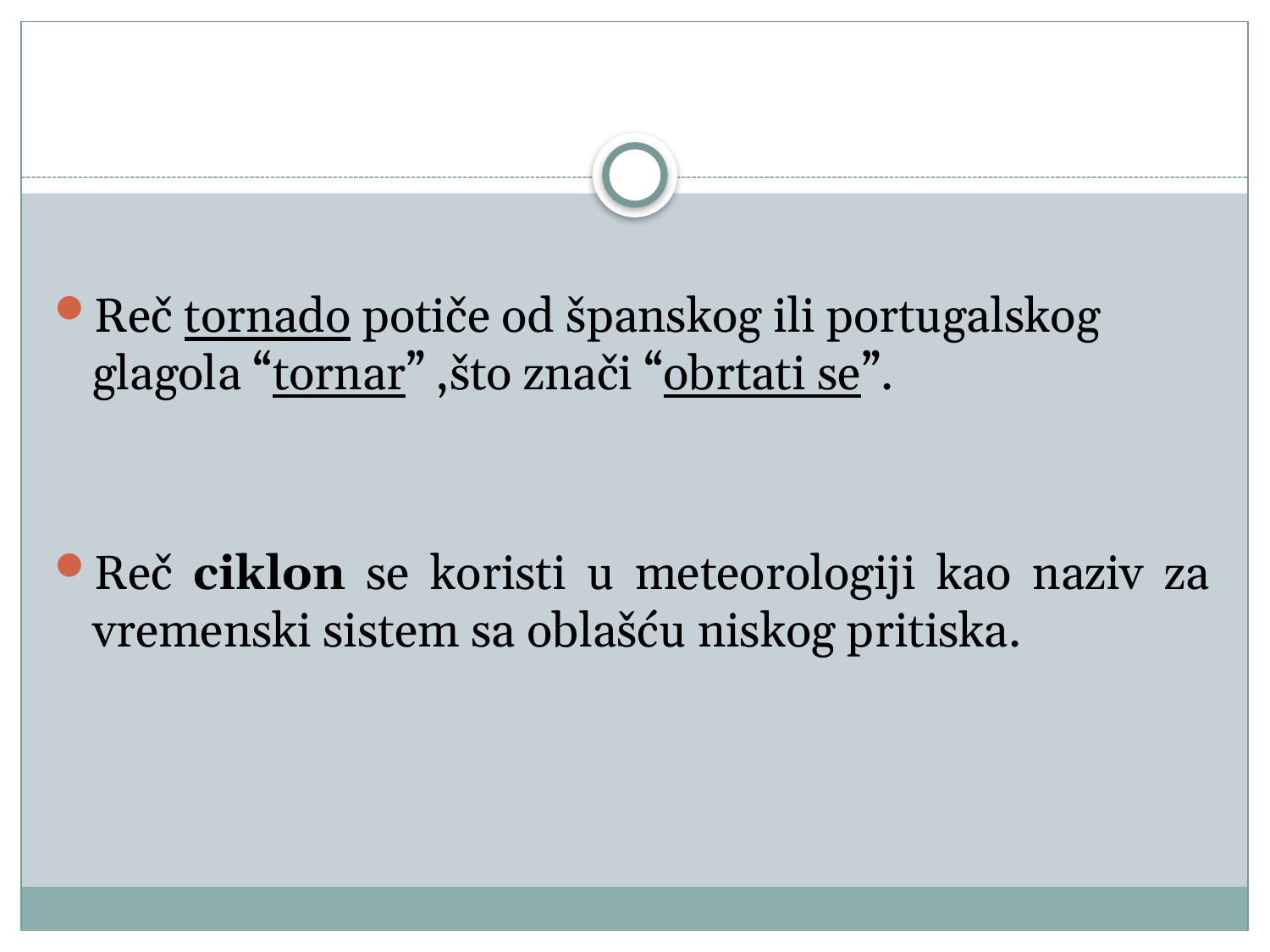

#

Reč tornado potiče od španskog ili portugalskog glagola “tornar” ,što znači “obrtati se”.

Reč ciklon se koristi u meteorologiji kao naziv za vremenski sistem sa oblašću niskog pritiska.